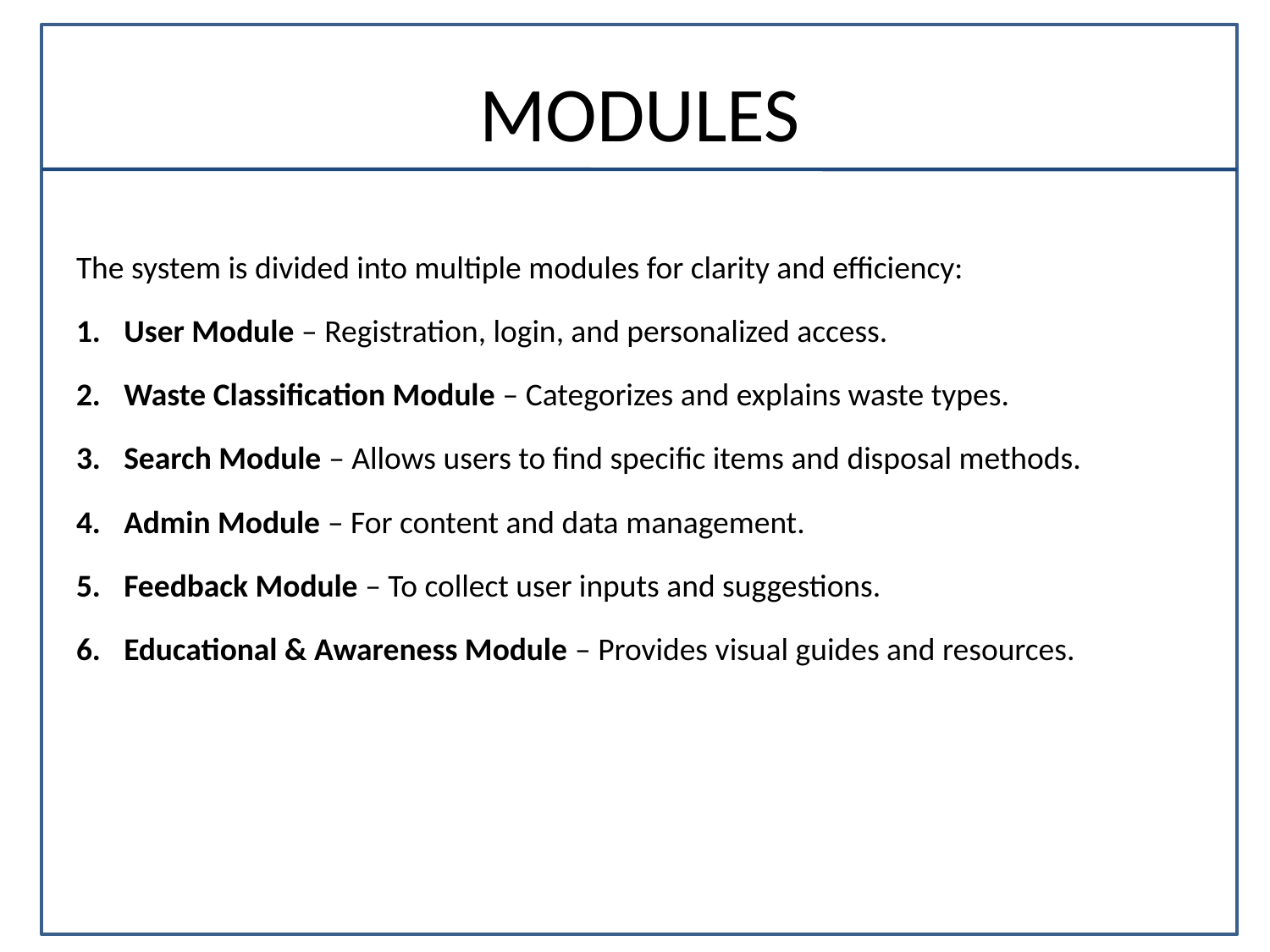

# MODULES
The system is divided into multiple modules for clarity and efficiency:
User Module – Registration, login, and personalized access.
Waste Classification Module – Categorizes and explains waste types.
Search Module – Allows users to find specific items and disposal methods.
Admin Module – For content and data management.
Feedback Module – To collect user inputs and suggestions.
Educational & Awareness Module – Provides visual guides and resources.